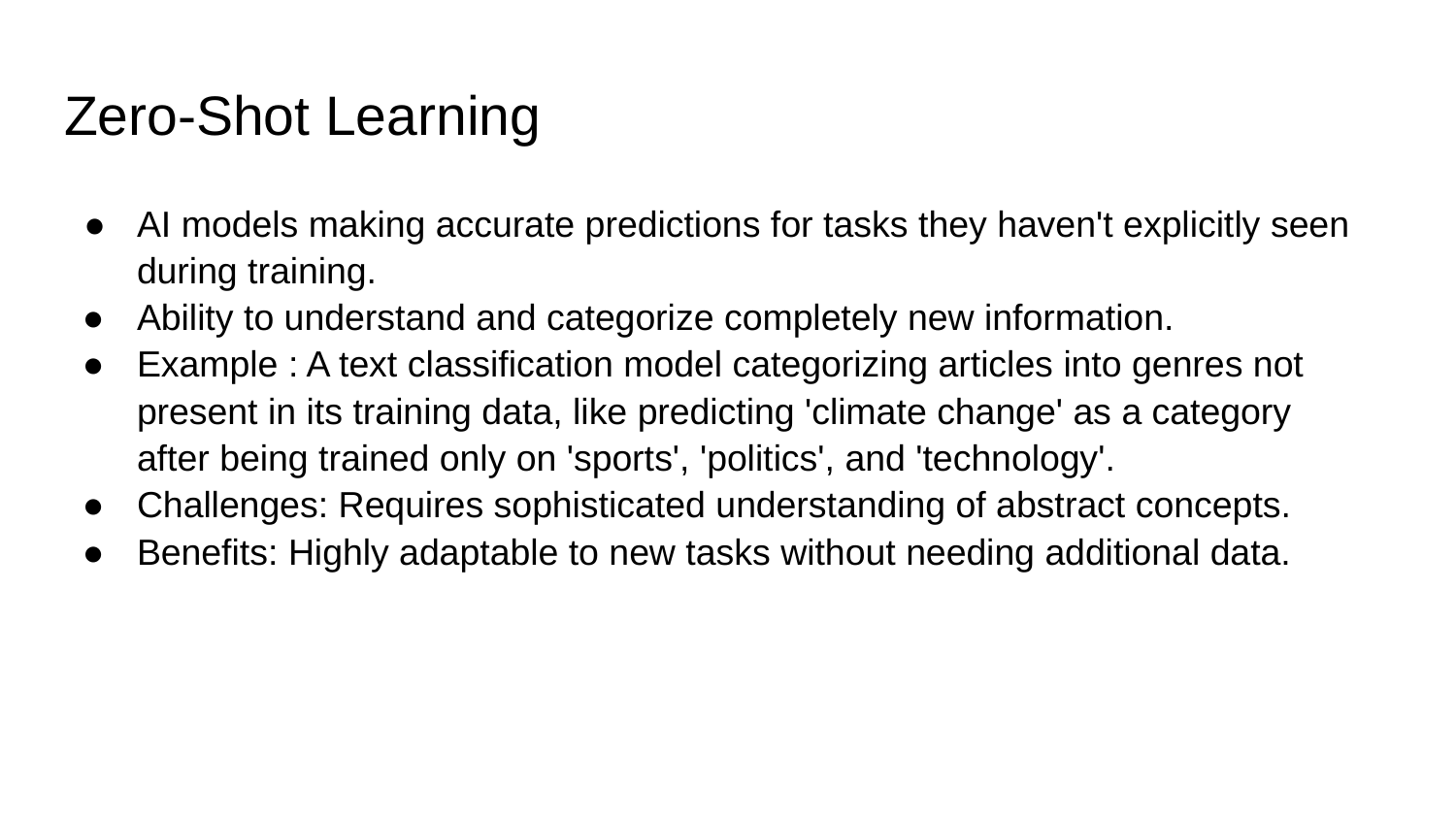

# Zero-Shot Learning

AI models making accurate predictions for tasks they haven't explicitly seen during training.
Ability to understand and categorize completely new information.
Example : A text classification model categorizing articles into genres not present in its training data, like predicting 'climate change' as a category after being trained only on 'sports', 'politics', and 'technology'.
Challenges: Requires sophisticated understanding of abstract concepts.
Benefits: Highly adaptable to new tasks without needing additional data.